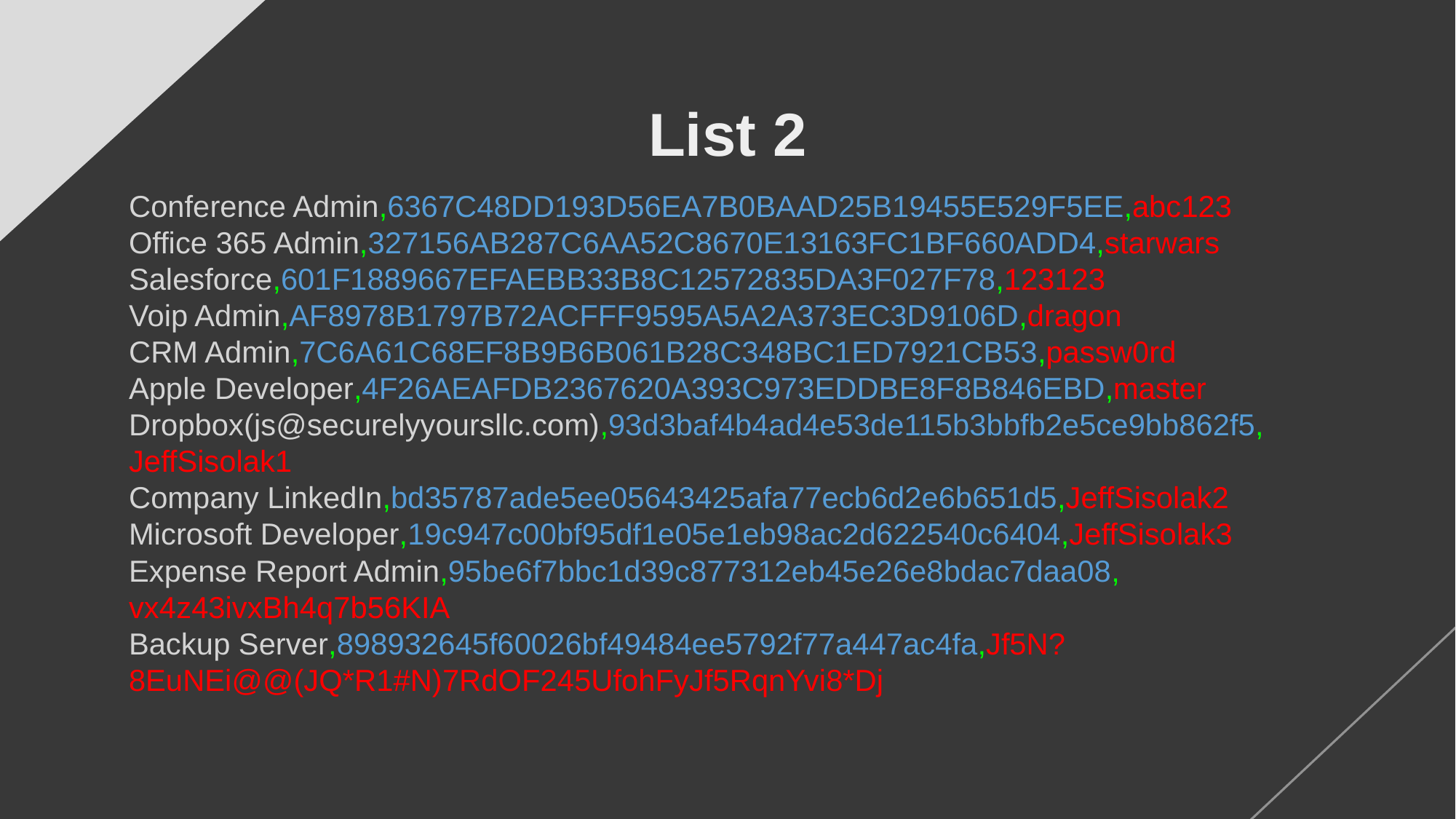

# List 2
Conference Admin,6367C48DD193D56EA7B0BAAD25B19455E529F5EE,abc123
Office 365 Admin,327156AB287C6AA52C8670E13163FC1BF660ADD4,starwars
Salesforce,601F1889667EFAEBB33B8C12572835DA3F027F78,123123
Voip Admin,AF8978B1797B72ACFFF9595A5A2A373EC3D9106D,dragon
CRM Admin,7C6A61C68EF8B9B6B061B28C348BC1ED7921CB53,passw0rd
Apple Developer,4F26AEAFDB2367620A393C973EDDBE8F8B846EBD,master
Dropbox(js@securelyyoursllc.com),93d3baf4b4ad4e53de115b3bbfb2e5ce9bb862f5,JeffSisolak1
Company LinkedIn,bd35787ade5ee05643425afa77ecb6d2e6b651d5,JeffSisolak2
Microsoft Developer,19c947c00bf95df1e05e1eb98ac2d622540c6404,JeffSisolak3
Expense Report Admin,95be6f7bbc1d39c877312eb45e26e8bdac7daa08, vx4z43ivxBh4q7b56KIA
Backup Server,898932645f60026bf49484ee5792f77a447ac4fa,Jf5N?8EuNEi@@(JQ*R1#N)7RdOF245UfohFyJf5RqnYvi8*Dj